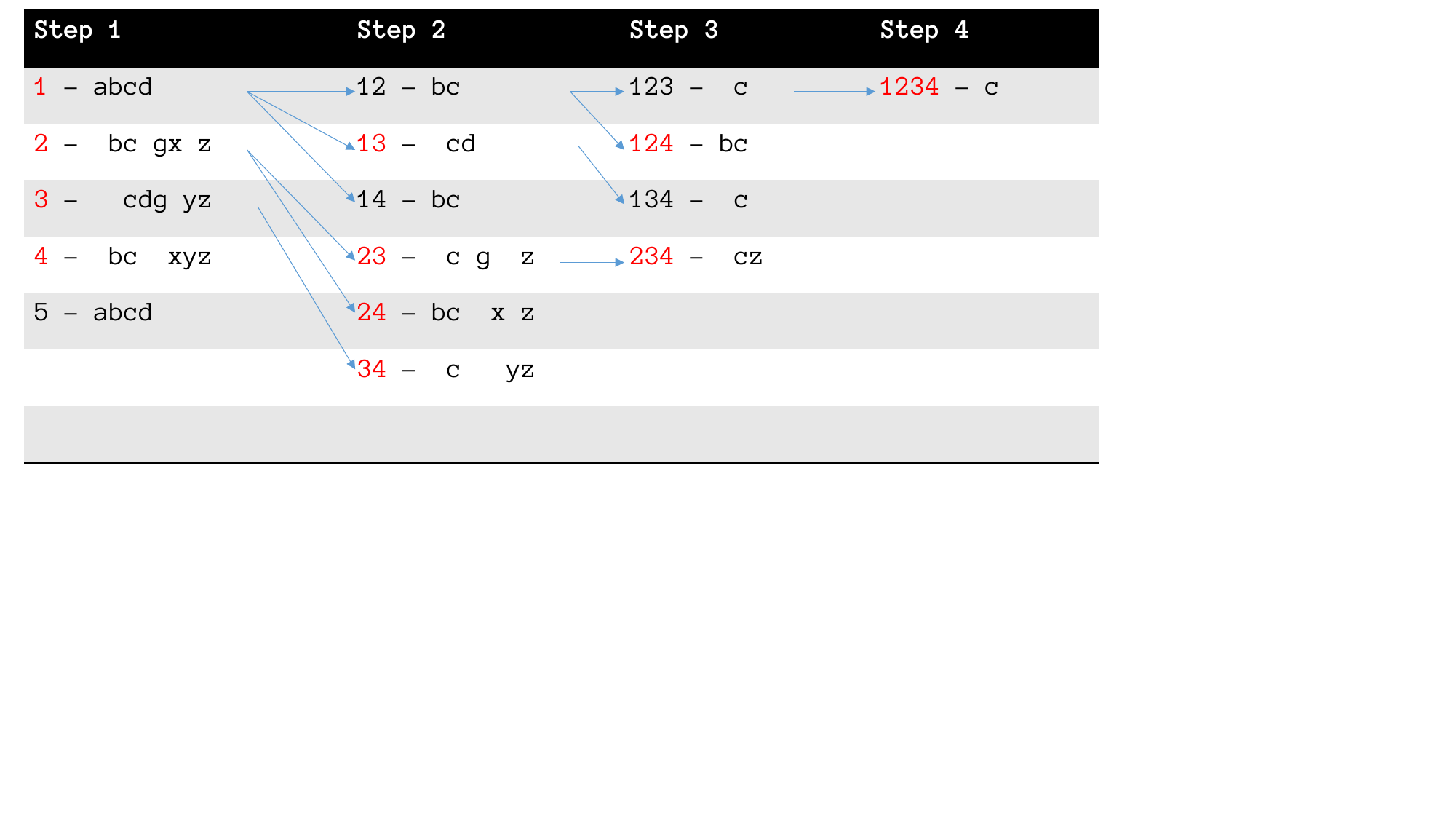

| Step 1 | Step 2 | Step 3 | Step 4 |
| --- | --- | --- | --- |
| 1 – abcd | 12 – bc | 123 – c | 1234 – c |
| 2 – bc gx z | 13 – cd | 124 – bc |  |
| 3 – cdg yz | 14 – bc | 134 – c |  |
| 4 – bc xyz | 23 – c g z | 234 – cz |  |
| 5 – abcd | 24 – bc x z |  |  |
|  | 34 – c yz |  |  |
|  |  |  |  |